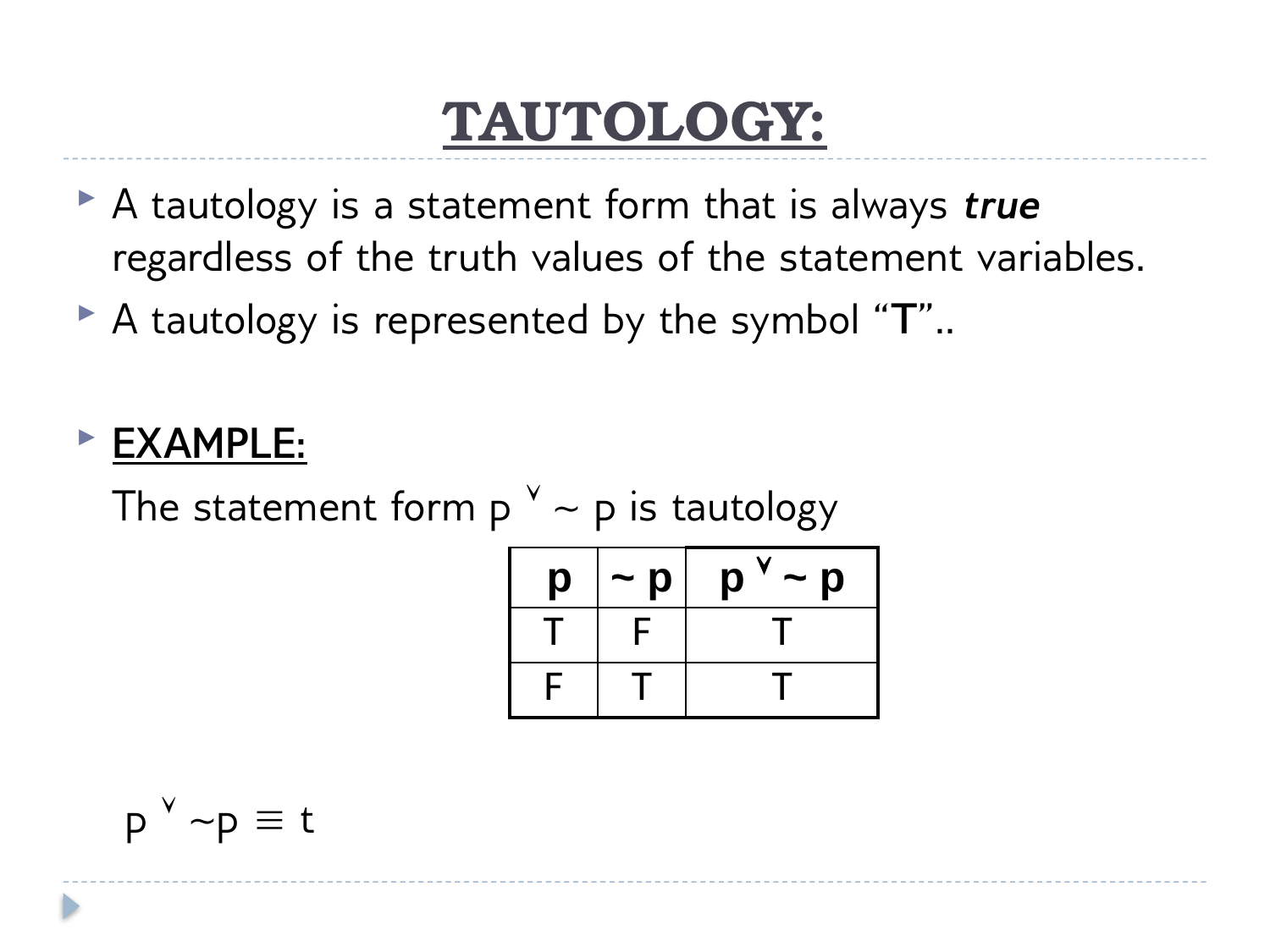

# TAUTOLOGY:
A tautology is a statement form that is always true regardless of the truth values of the statement variables.
A tautology is represented by the symbol “T”..

EXAMPLE:
	The statement form p ∨ ~ p is tautology

					 p ∨ ~p ≡ t

| p | ~ p | p ∨ ~ p |
| --- | --- | --- |
| T | F | T |
| F | T | T |